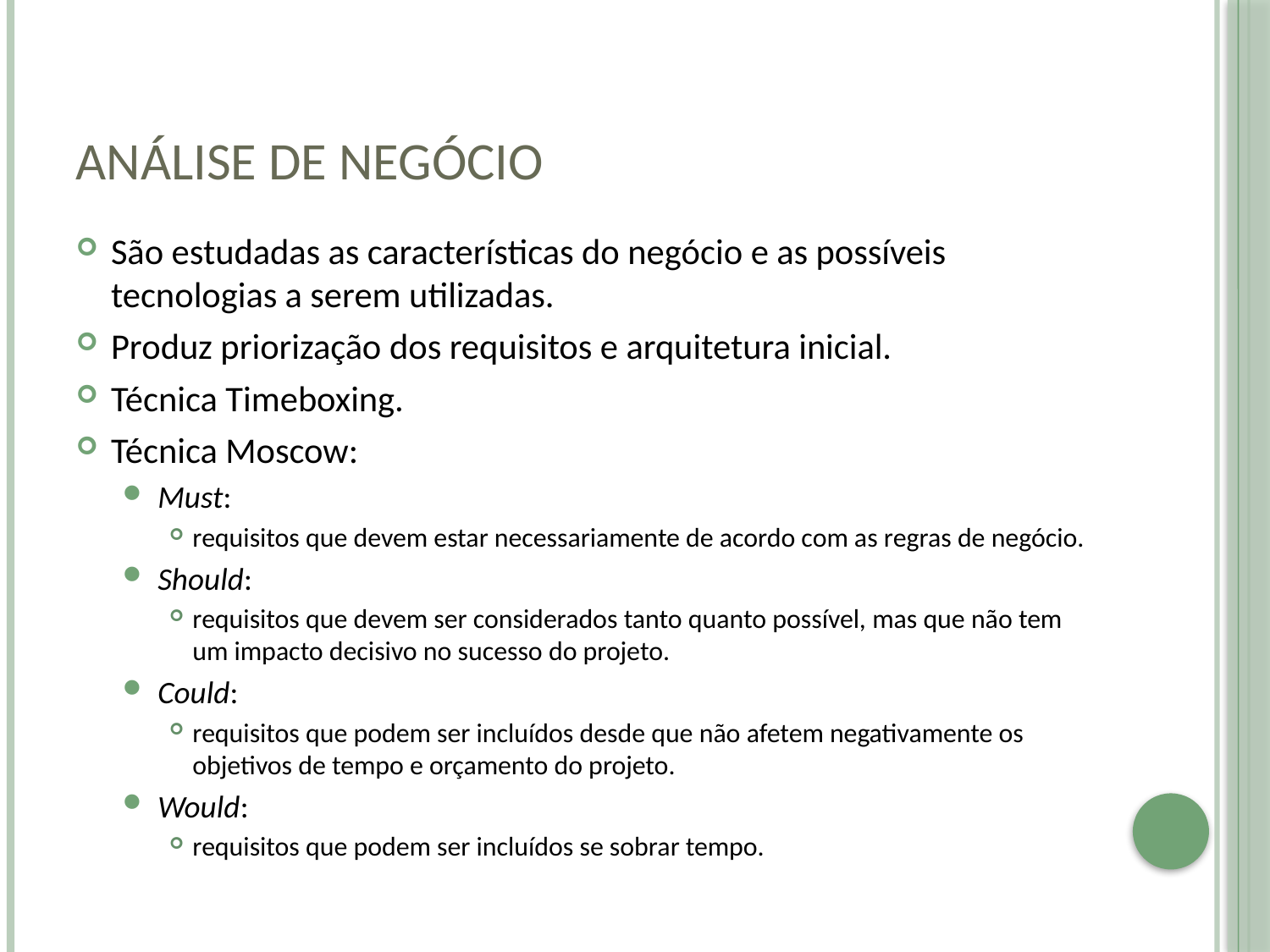

# Análise de negócio
São estudadas as características do negócio e as possíveis tecnologias a serem utilizadas.
Produz priorização dos requisitos e arquitetura inicial.
Técnica Timeboxing.
Técnica Moscow:
Must:
requisitos que devem estar necessariamente de acordo com as regras de negócio.
Should:
requisitos que devem ser considerados tanto quanto possível, mas que não tem um impacto decisivo no sucesso do projeto.
Could:
requisitos que podem ser incluídos desde que não afetem negativamente os objetivos de tempo e orçamento do projeto.
Would:
requisitos que podem ser incluídos se sobrar tempo.